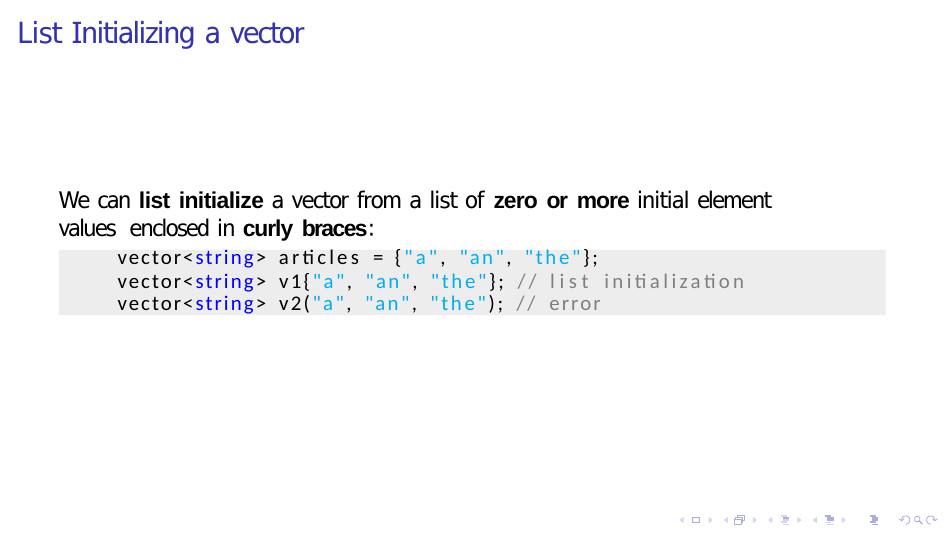

# List Initializing a vector
We can list initialize a vector from a list of zero or more initial element values  enclosed in curly braces:
vector<string> articles =  {"a", "an", "the"};
vector<string> v1{"a", "an", "the"}; // list initialization  vector<string> v2("a", "an", "the"); // error